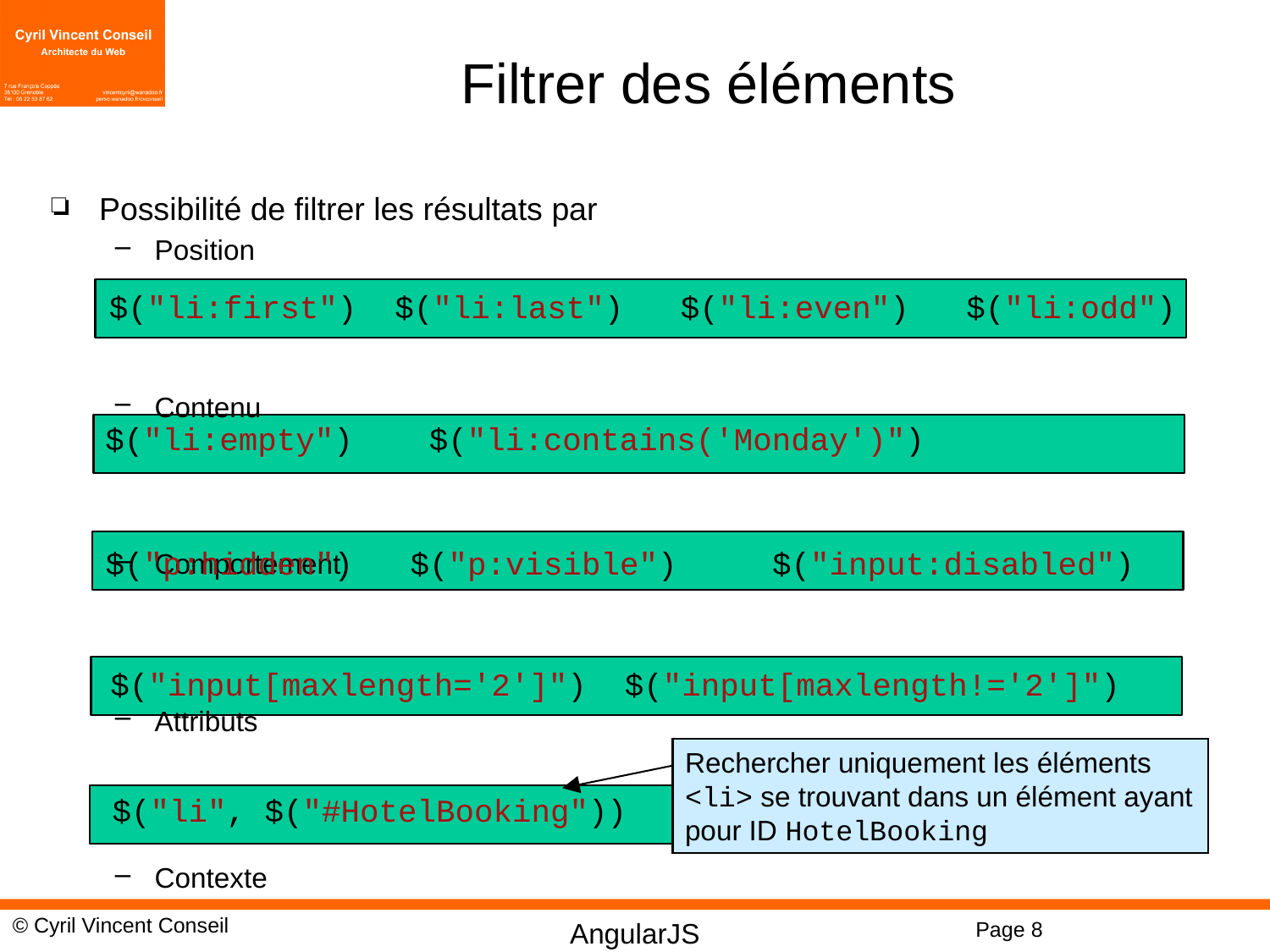

# Filtrer des éléments
Possibilité de filtrer les résultats par
Position

Contenu

Comportement

Attributs

Contexte

$("li:first")  $("li:last")   $("li:even")   $("li:odd")
$("li:empty")    $("li:contains('Monday')")

$("p:hidden")   $("p:visible")     $("input:disabled")

$("input[maxlength='2']")  $("input[maxlength!='2']")
Rechercher uniquement les éléments <li> se trouvant dans un élément ayant pour ID HotelBooking

$("li", $("#HotelBooking"))